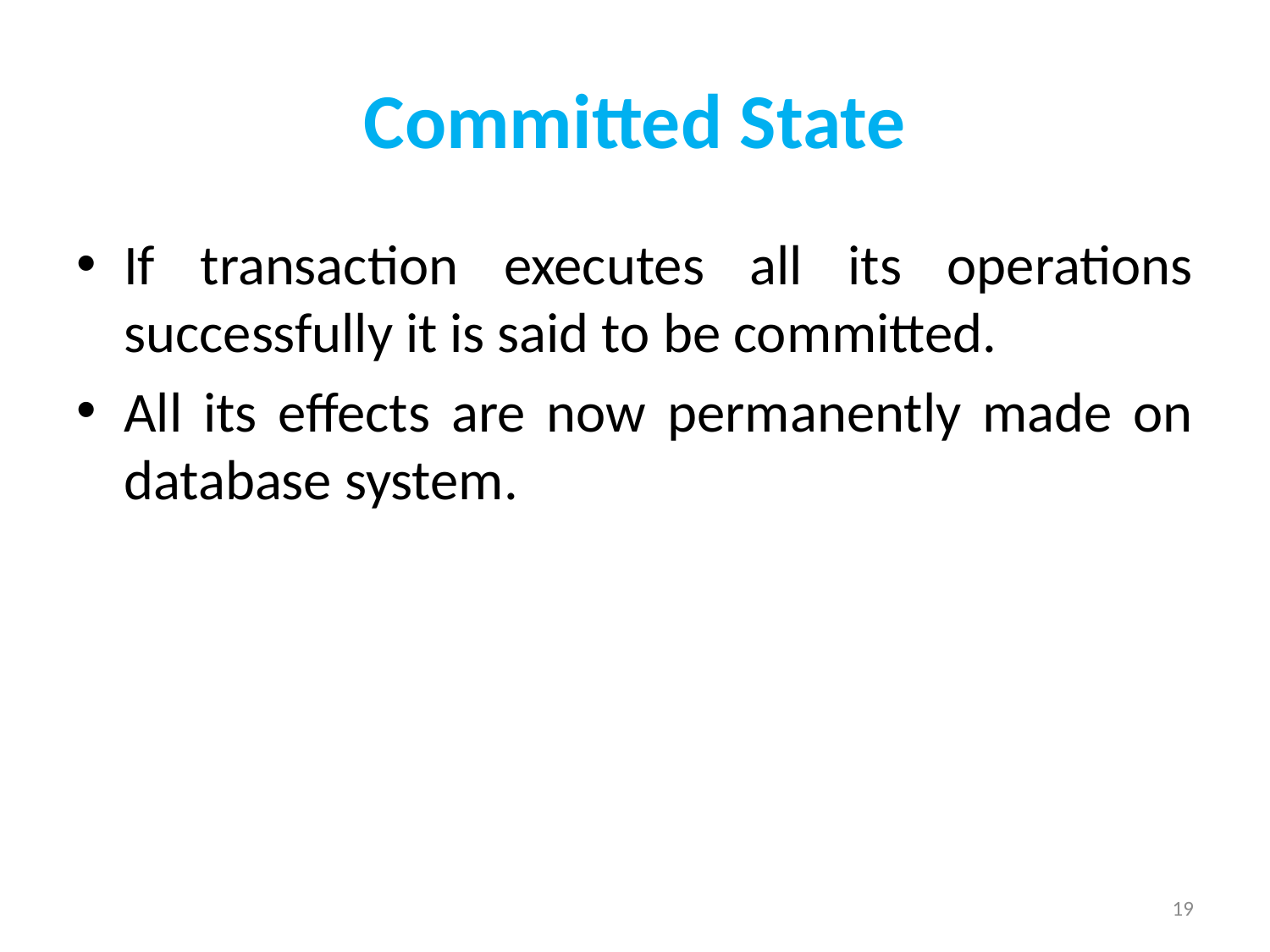

# Committed State
If transaction executes all its operations successfully it is said to be committed.
All its effects are now permanently made on database system.
19